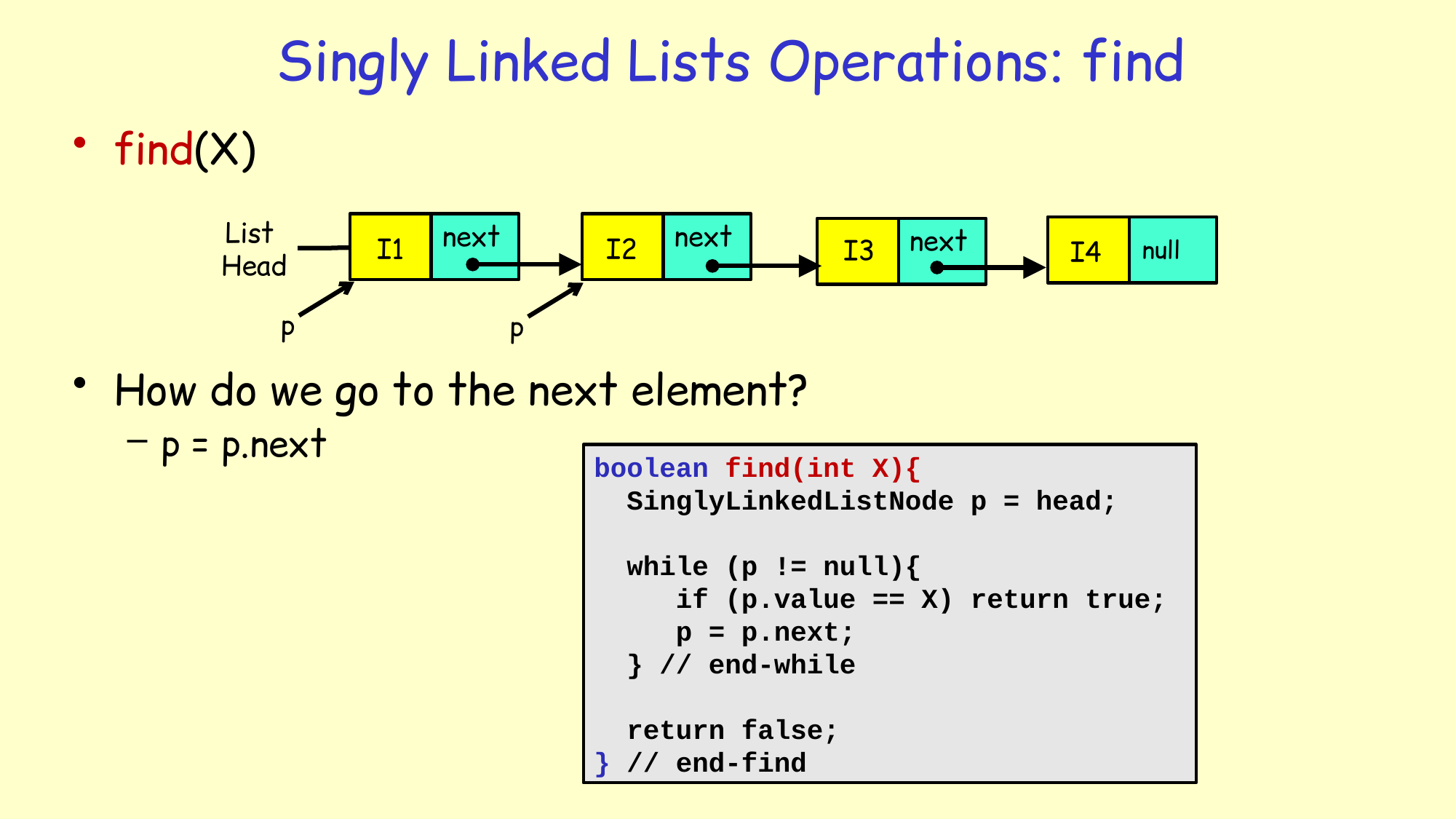

# Singly Linked Lists Operations: find
find(X)

How do we go to the next element?
p = p.next
List
Head

next

next

next
I1
I2
I3
I4
null
p
p
boolean find(int X){
  SinglyLinkedListNode p = head;

  while (p != null){
     if (p.value == X) return true;
     p = p.next;
  } // end-while

  return false;
} // end-find